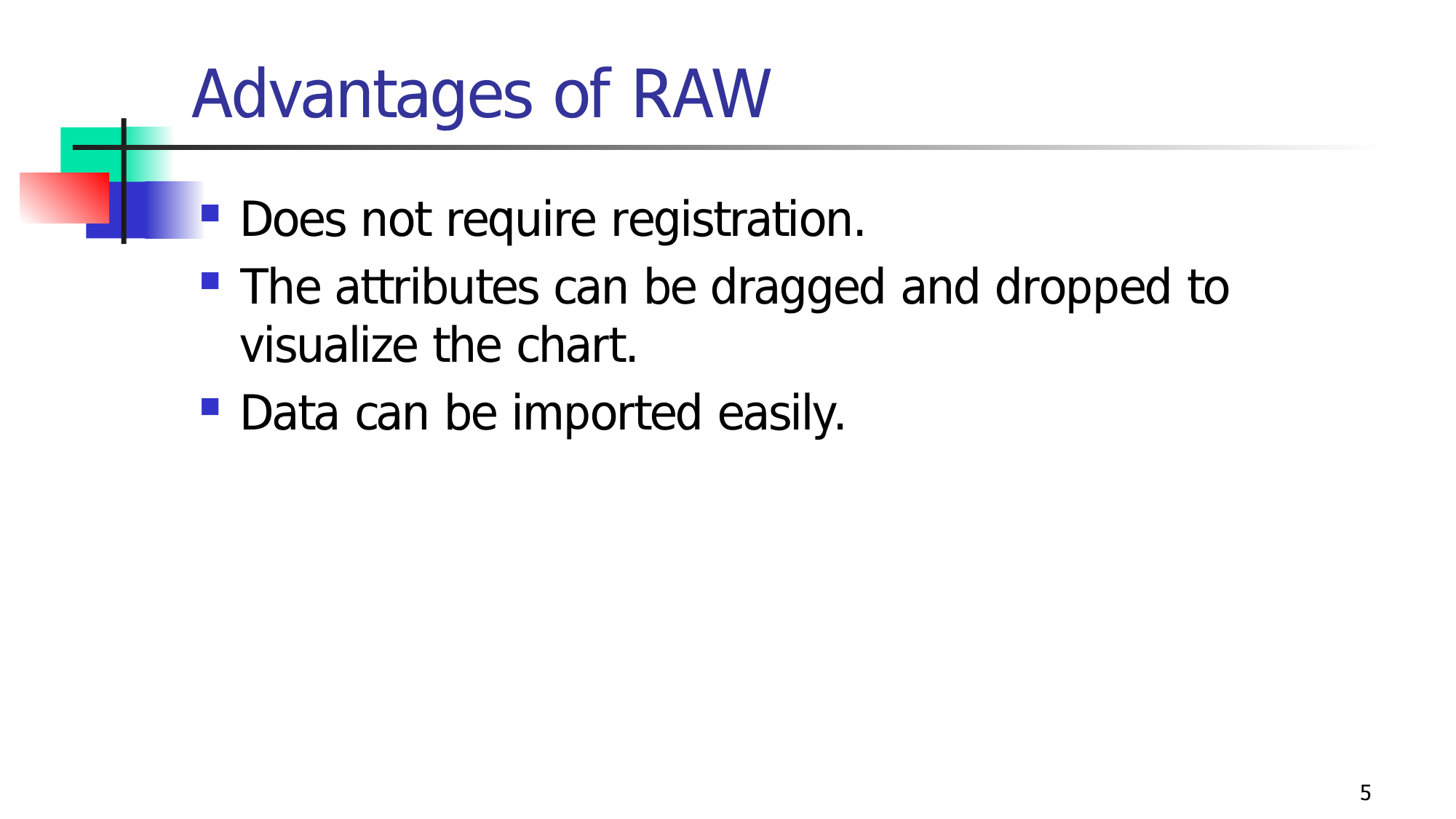

# Advantages of RAW
Does not require registration.
The attributes can be dragged and dropped to visualize the chart.
Data can be imported easily.
5